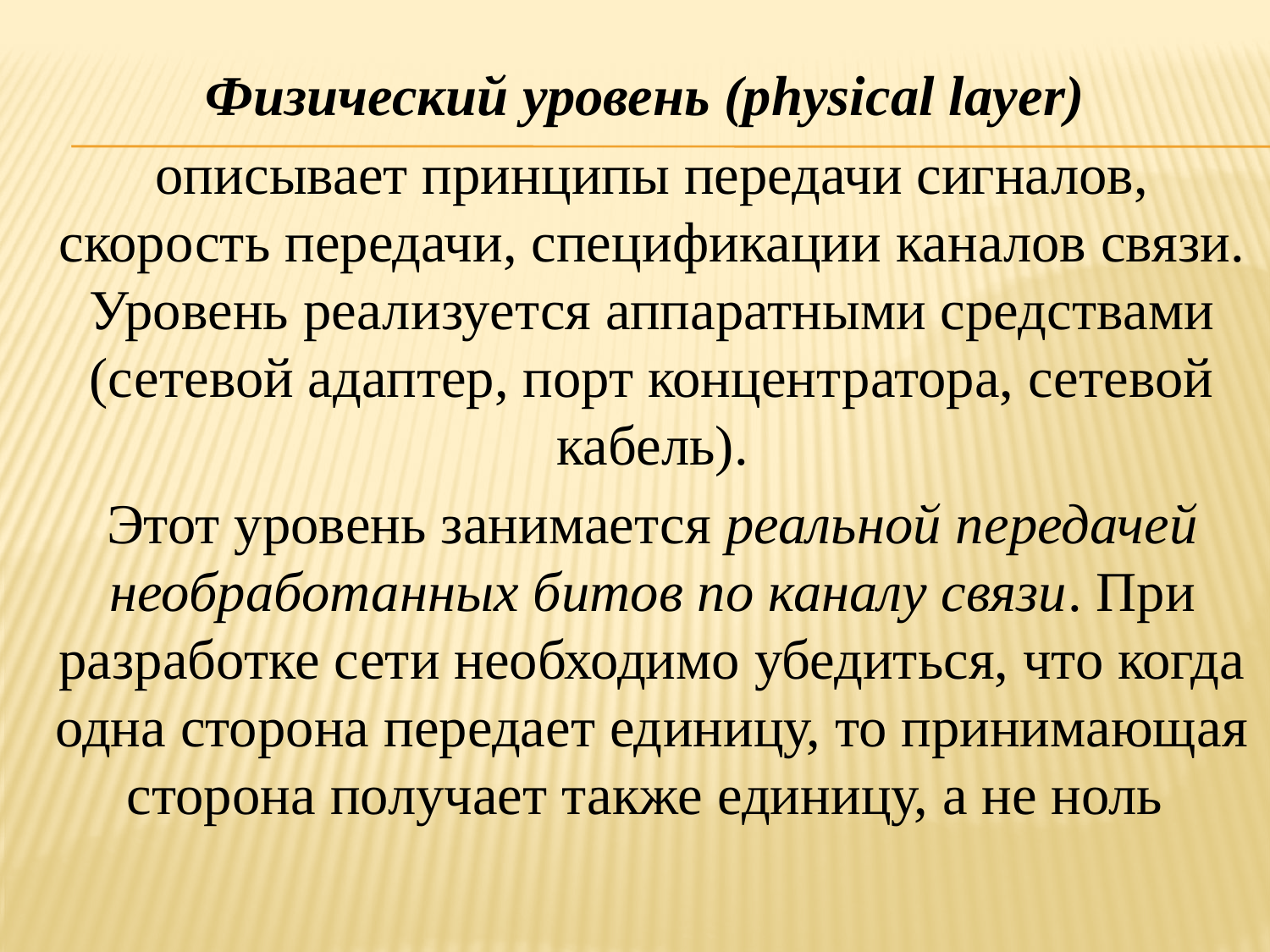

Физический уровень (physical layer)
описывает принципы передачи сигналов, скорость передачи, спецификации каналов связи. Уровень реализуется аппаратными средствами (сетевой адаптер, порт концентратора, сетевой кабель).
Этот уровень занимается реальной передачей необработанных битов по каналу связи. При разработке сети необходимо убедиться, что когда одна сторона передает единицу, то принимающая сторона получает также единицу, а не ноль